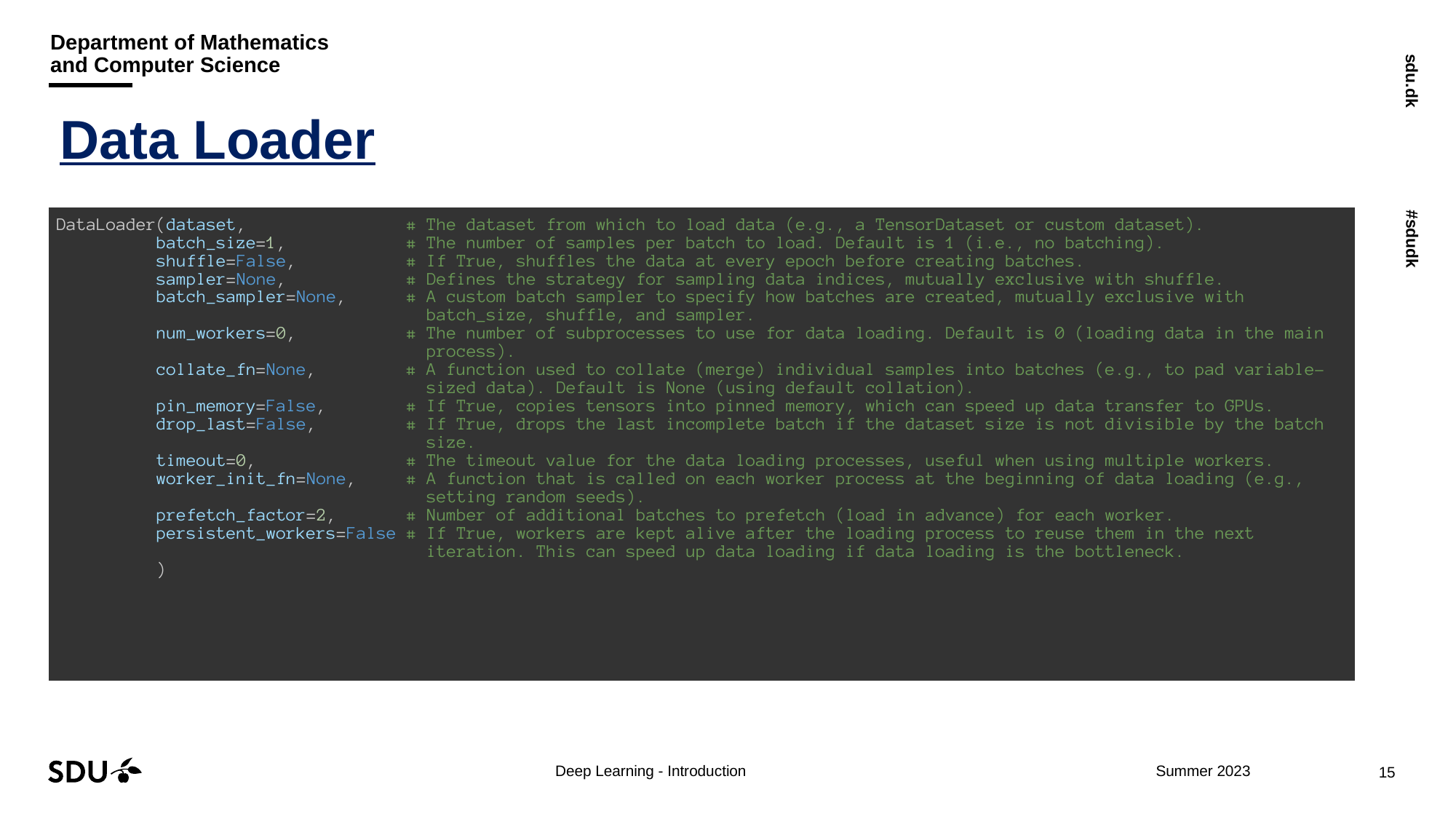

# Data Loader
| DataLoader(dataset,                # The dataset from which to load data (e.g., a TensorDataset or custom dataset).           batch\_size=1,            # The number of samples per batch to load. Default is 1 (i.e., no batching).           shuffle=False,           # If True, shuffles the data at every epoch before creating batches.           sampler=None,            # Defines the strategy for sampling data indices, mutually exclusive with shuffle.           batch\_sampler=None,      # A custom batch sampler to specify how batches are created, mutually exclusive with batch\_size, shuffle, and sampler.           num\_workers=0,           # The number of subprocesses to use for data loading. Default is 0 (loading data in the main process).           collate\_fn=None,         # A function used to collate (merge) individual samples into batches (e.g., to pad variable- sized data). Default is None (using default collation).           pin\_memory=False,        # If True, copies tensors into pinned memory, which can speed up data transfer to GPUs.           drop\_last=False,         # If True, drops the last incomplete batch if the dataset size is not divisible by the batch size.           timeout=0,               # The timeout value for the data loading processes, useful when using multiple workers.           worker\_init\_fn=None,     # A function that is called on each worker process at the beginning of data loading (e.g., setting random seeds).           prefetch\_factor=2,       # Number of additional batches to prefetch (load in advance) for each worker.           persistent\_workers=False # If True, workers are kept alive after the loading process to reuse them in the next iteration. This can speed up data loading if data loading is the bottleneck.           ) |
| --- |

Deep Learning - Introduction
15
Summer 2023